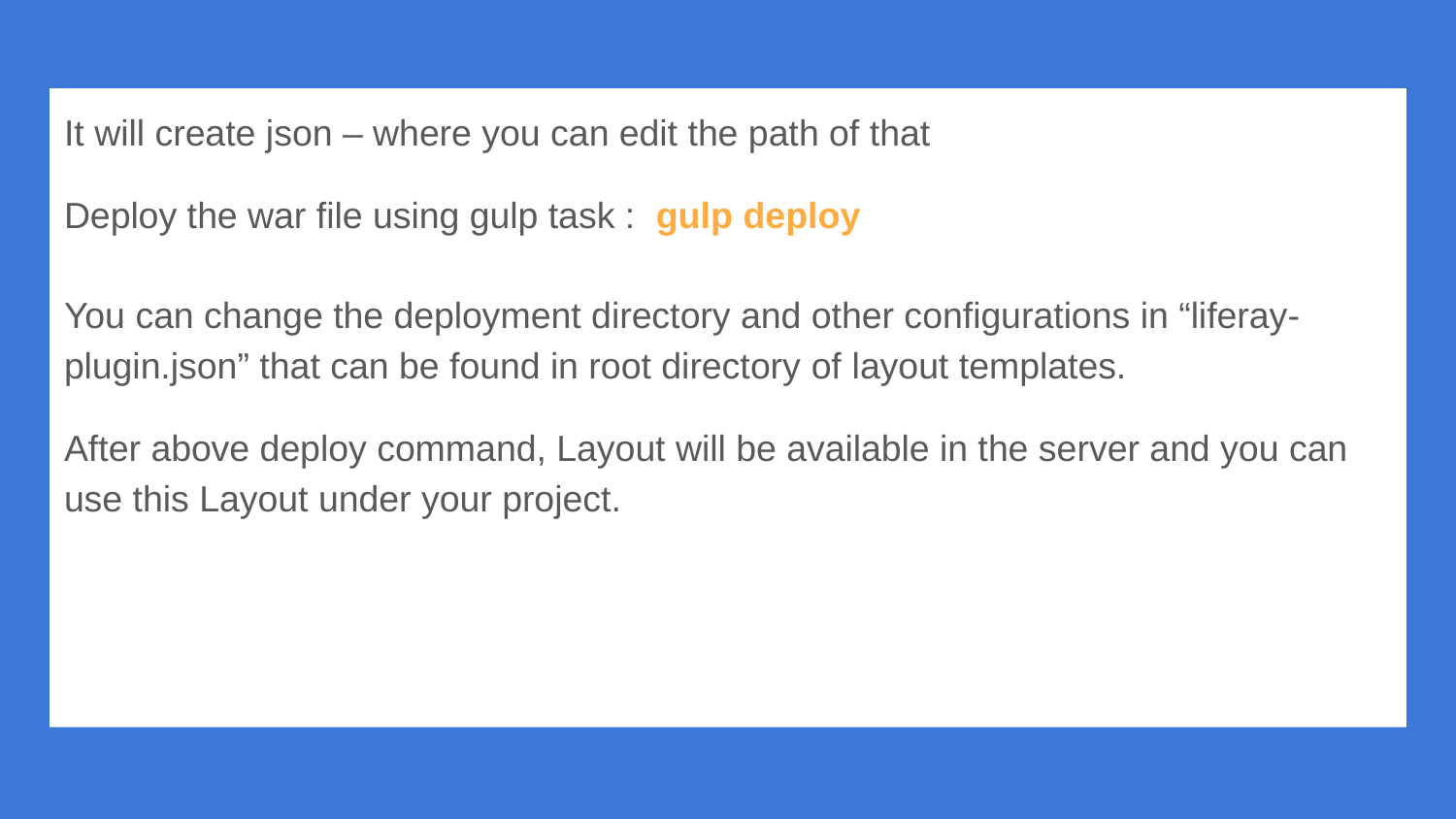

It will create json – where you can edit the path of that
Deploy the war file using gulp task :  gulp deploy
You can change the deployment directory and other configurations in “liferay-plugin.json” that can be found in root directory of layout templates.
After above deploy command, Layout will be available in the server and you can use this Layout under your project.